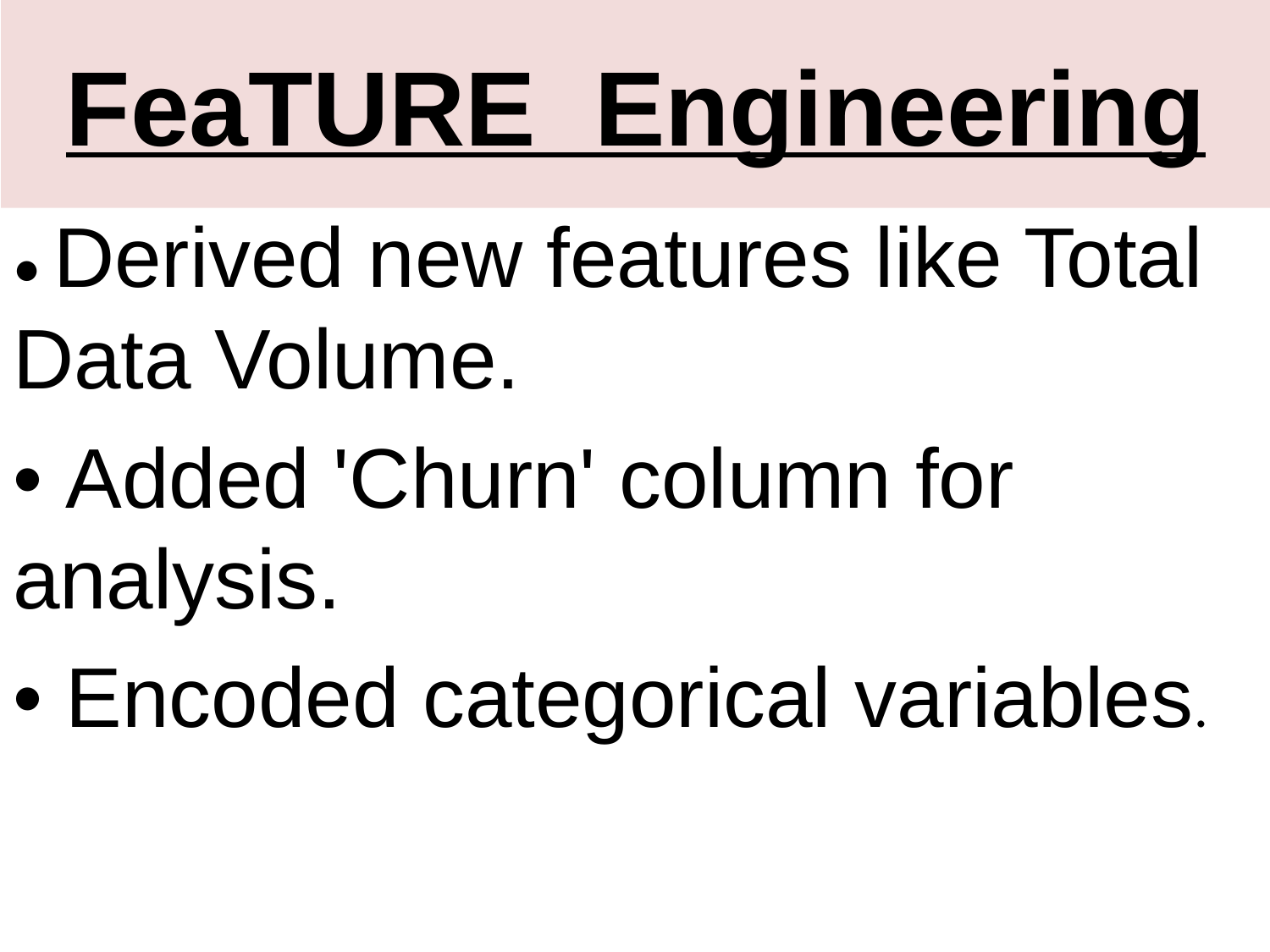

# FeaTURE  Engineering
• Derived new features like Total Data Volume.
• Added 'Churn' column for analysis.
• Encoded categorical variables.